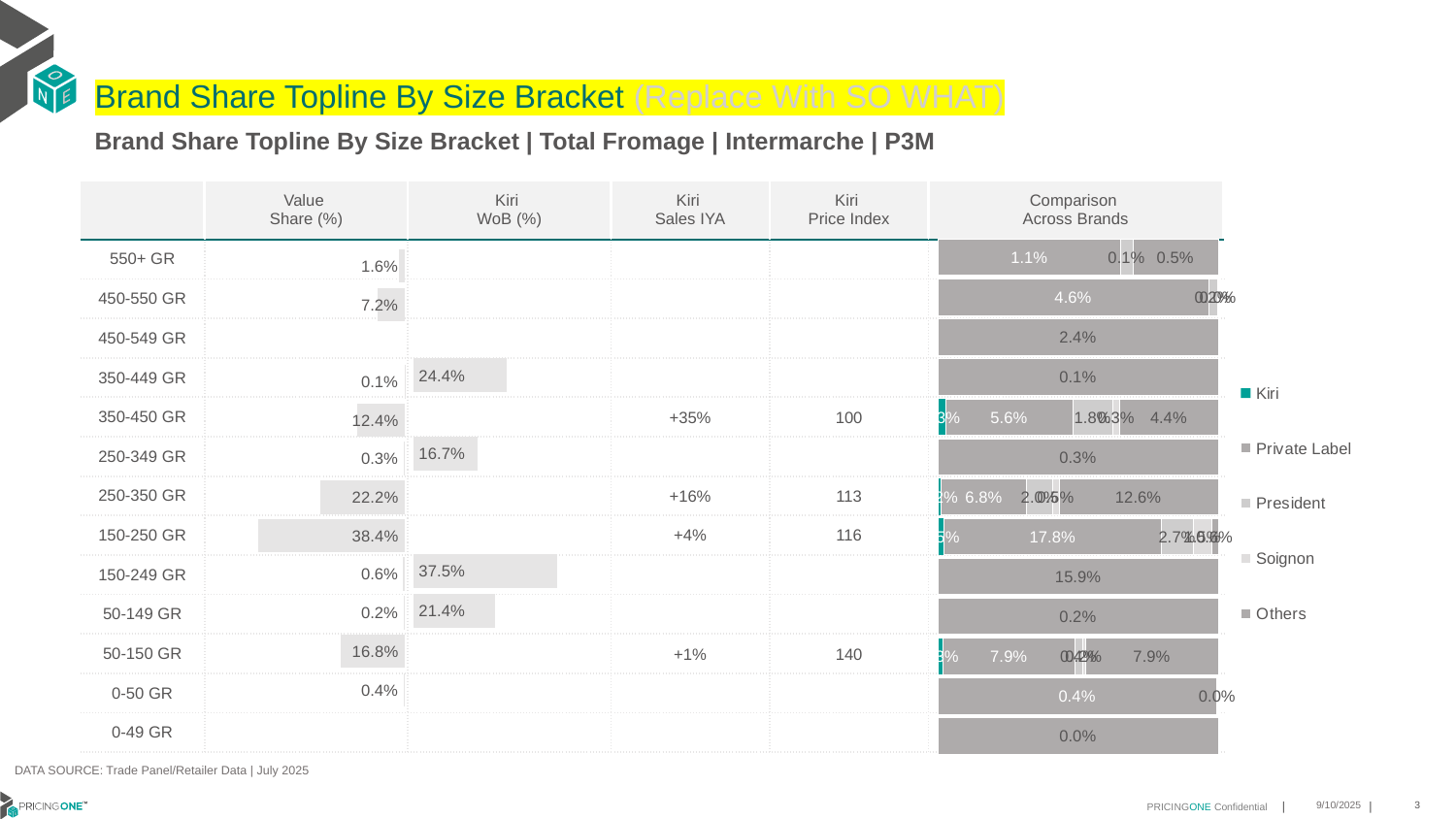

# Brand Share Topline By Size Bracket (Replace With SO WHAT)
Brand Share Topline By Size Bracket | Total Fromage | Intermarche | P3M
|  | Value Share (%) | Kiri WoB (%) | Kiri Sales IYA | Kiri Price Index | Comparison Across Brands |
| --- | --- | --- | --- | --- | --- |
| 550+ GR |  |  |  |  |  |
| 450-550 GR |  |  |  |  |  |
| 450-549 GR |  |  |  |  |  |
| 350-449 GR |  |  |  |  |  |
| 350-450 GR |  |  | +35% | 100 |  |
| 250-349 GR |  |  |  |  |  |
| 250-350 GR |  |  | +16% | 113 |  |
| 150-250 GR |  |  | +4% | 116 |  |
| 150-249 GR |  |  |  |  |  |
| 50-149 GR |  |  |  |  |  |
| 50-150 GR |  |  | +1% | 140 |  |
| 0-50 GR |  |  |  |  |  |
| 0-49 GR |  |  |  |  |  |

### Chart

| Category | Kiri | Private Label | President | Soignon | Others |
|---|---|---|---|---|---|
| 550+ GR | None | 0.010692638319360785 | 0.000732649293834139 | None | 0.005000310212257795 |
| 450-550 GR | None | 0.04608964118809738 | 0.0016384773534098278 | None | 1.0168183266816009e-05 |
| 450-549 GR | None | None | None | None | 0.024380900586071765 |
| 350-449 GR | None | None | None | None | 0.0005030329775539284 |
| 350-450 GR | 0.0031935728484265434 | 0.05645776841417 | 0.017649141655840698 | 0.003216551840367459 | 0.04350516731780011 |
| 250-349 GR | None | None | None | None | 0.0029994597498183262 |
| 250-350 GR | 0.002182571604367232 | 0.06789576487864583 | 0.020193127418620536 | 0.00536269434370832 | 0.12608543944125586 |
| 150-250 GR | 0.004900466368272281 | 0.17840524776356115 | 0.02674430051627504 | 0.01468612754068007 | 0.005504021068696178 |
| 150-249 GR | None | None | None | None | 0.15884922453893455 |
| 50-149 GR | None | None | None | None | 0.001605412846358737 |
| 50-150 GR | 0.002804305032436436 | 0.07920539422948986 | 0.004263863694428622 | 0.0018727341088828077 | 0.07948161058566848 |
| 0-50 GR | None | 0.0038067914563617465 | None | None | 2.2416848475758328e-05 |
| 0-49 GR | None | None | None | None | 5.90057746049678e-05 |

### Chart

| Category | Value Share |
|---|---|
|  | 0.016425597825452717 |

### Chart

| Category | Brand WoB % |
|---|---|
|  | None |
DATA SOURCE: Trade Panel/Retailer Data | July 2025

9/10/2025
3